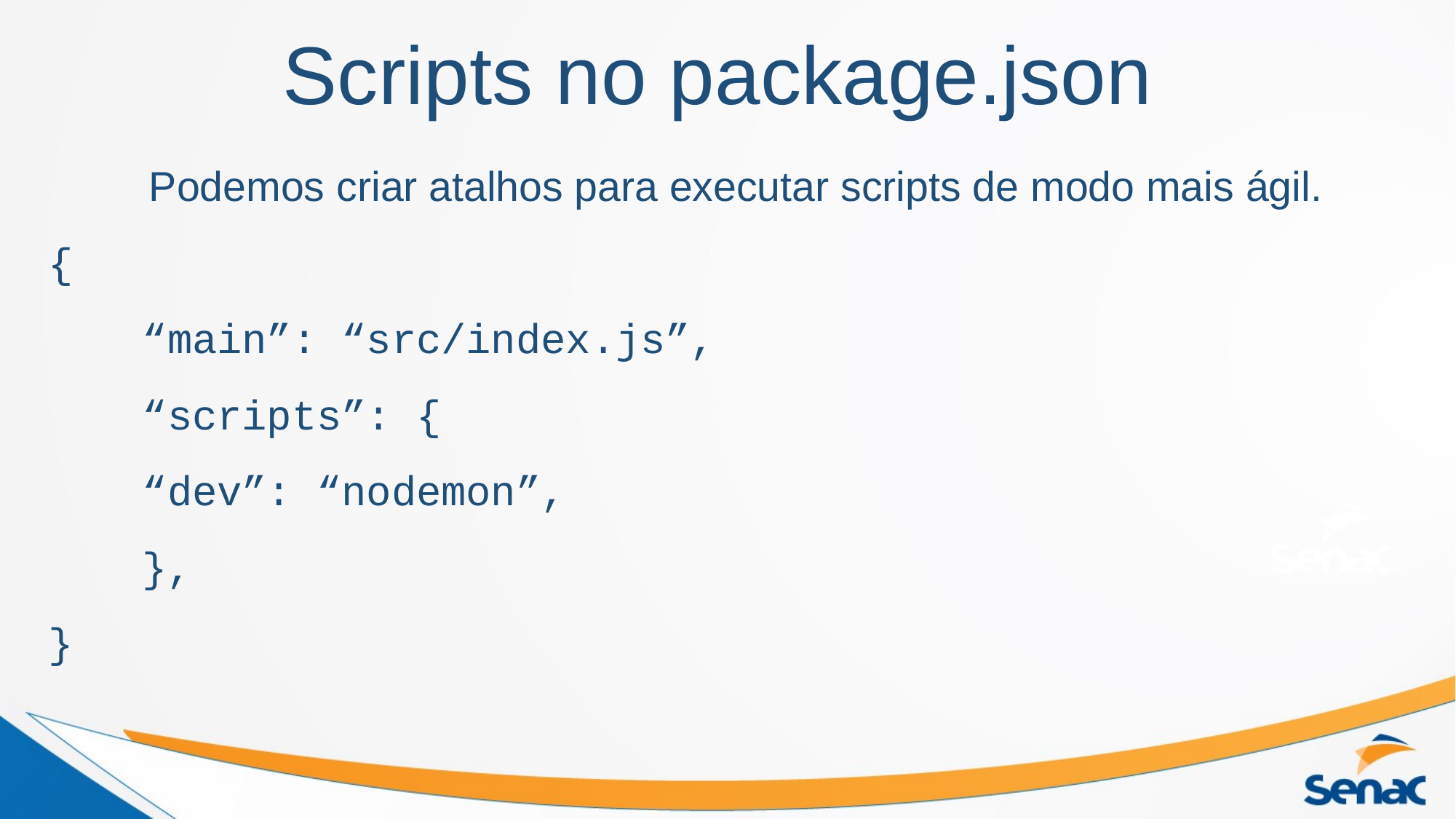

Scripts no package.json
Podemos criar atalhos para executar scripts de modo mais ágil.
{
		“main”: “src/index.js”,
		“scripts”: {
			“dev”: “nodemon”,
		},
}